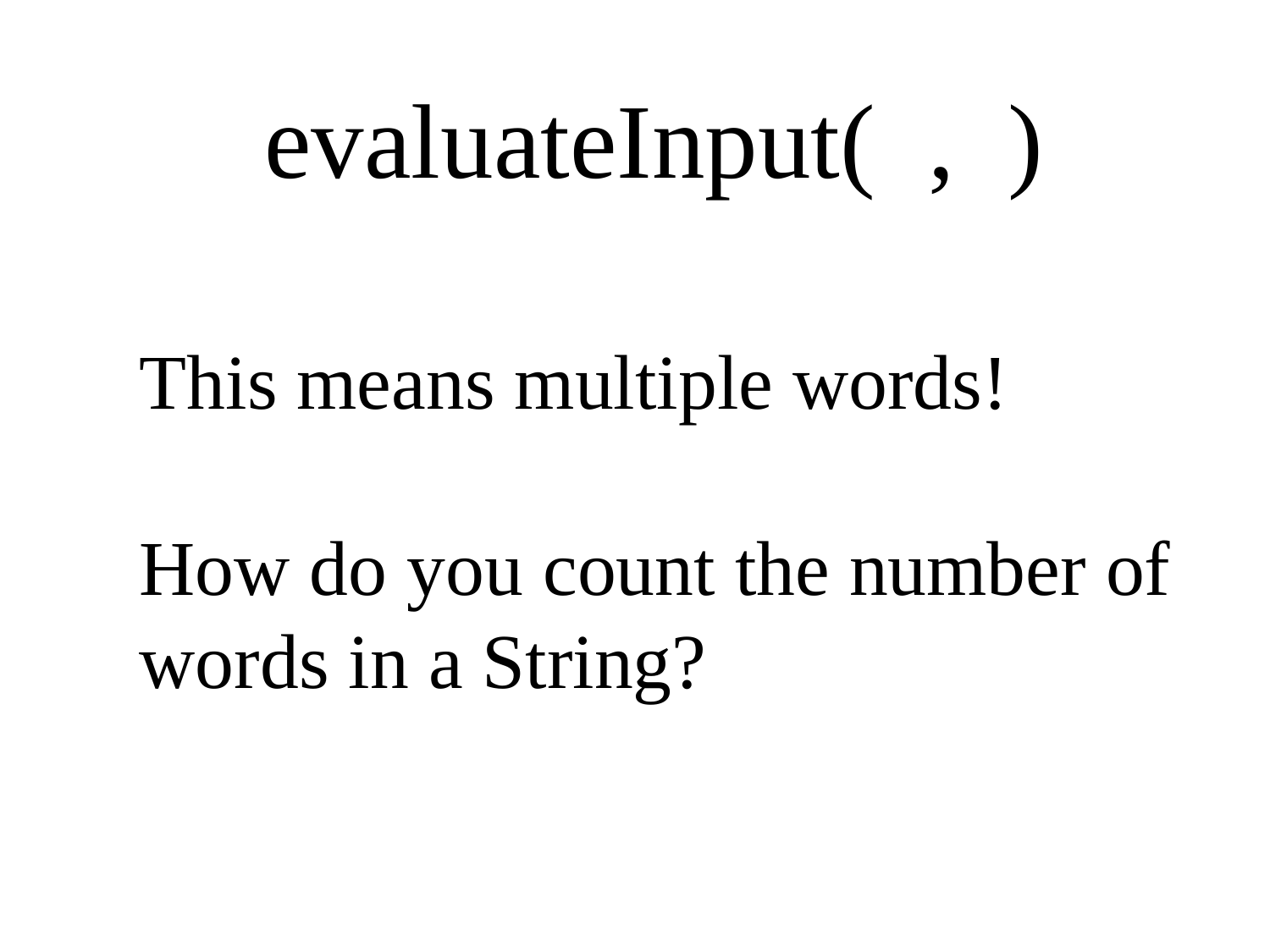

evaluateInput(  ,  )

This means multiple words!

How do you count the number of words in a String?